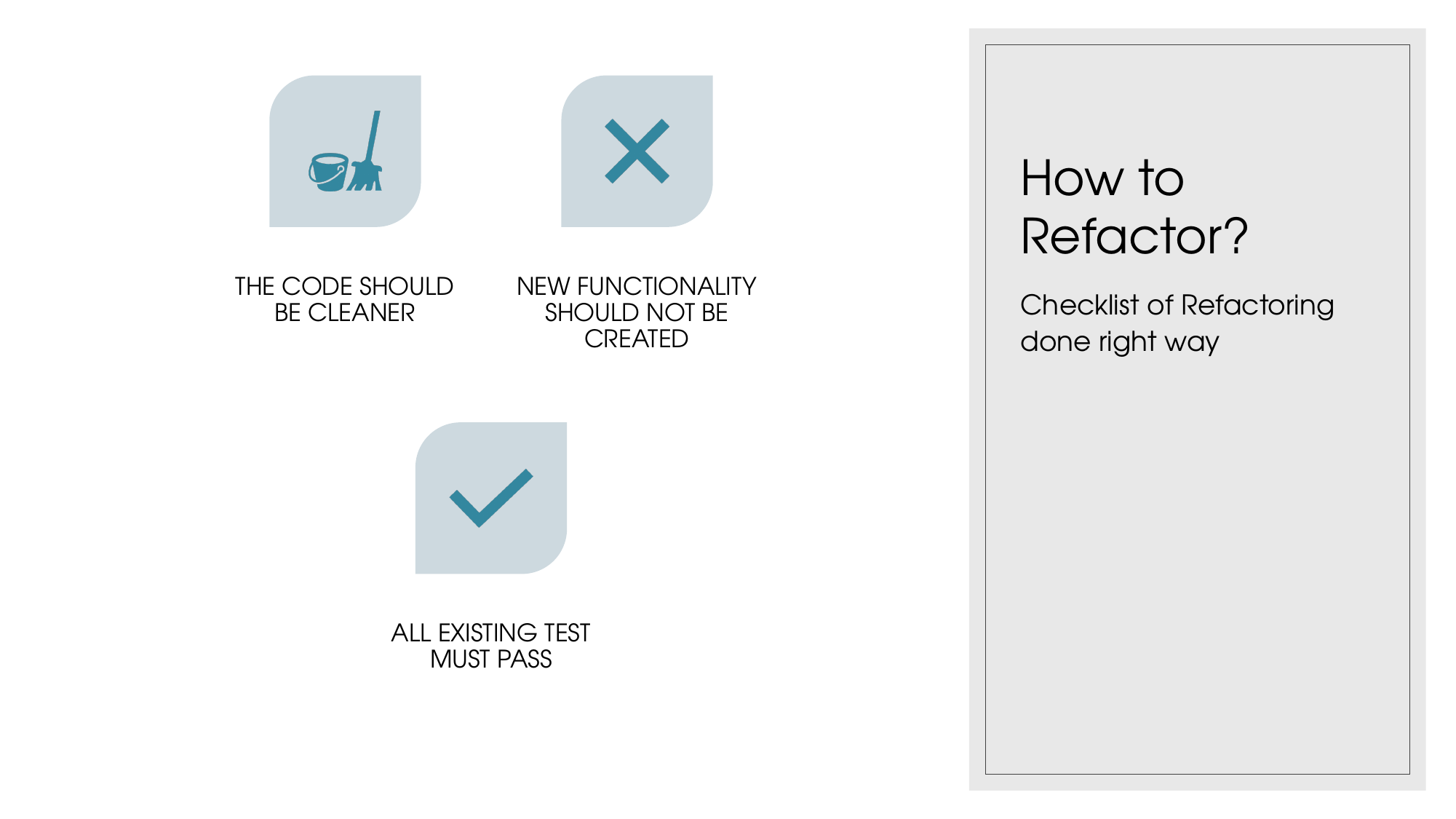

# How to Refactor?
The code should be cleaner
New functionality should not be created
All existing test must pass
Checklist of Refactoring done right way